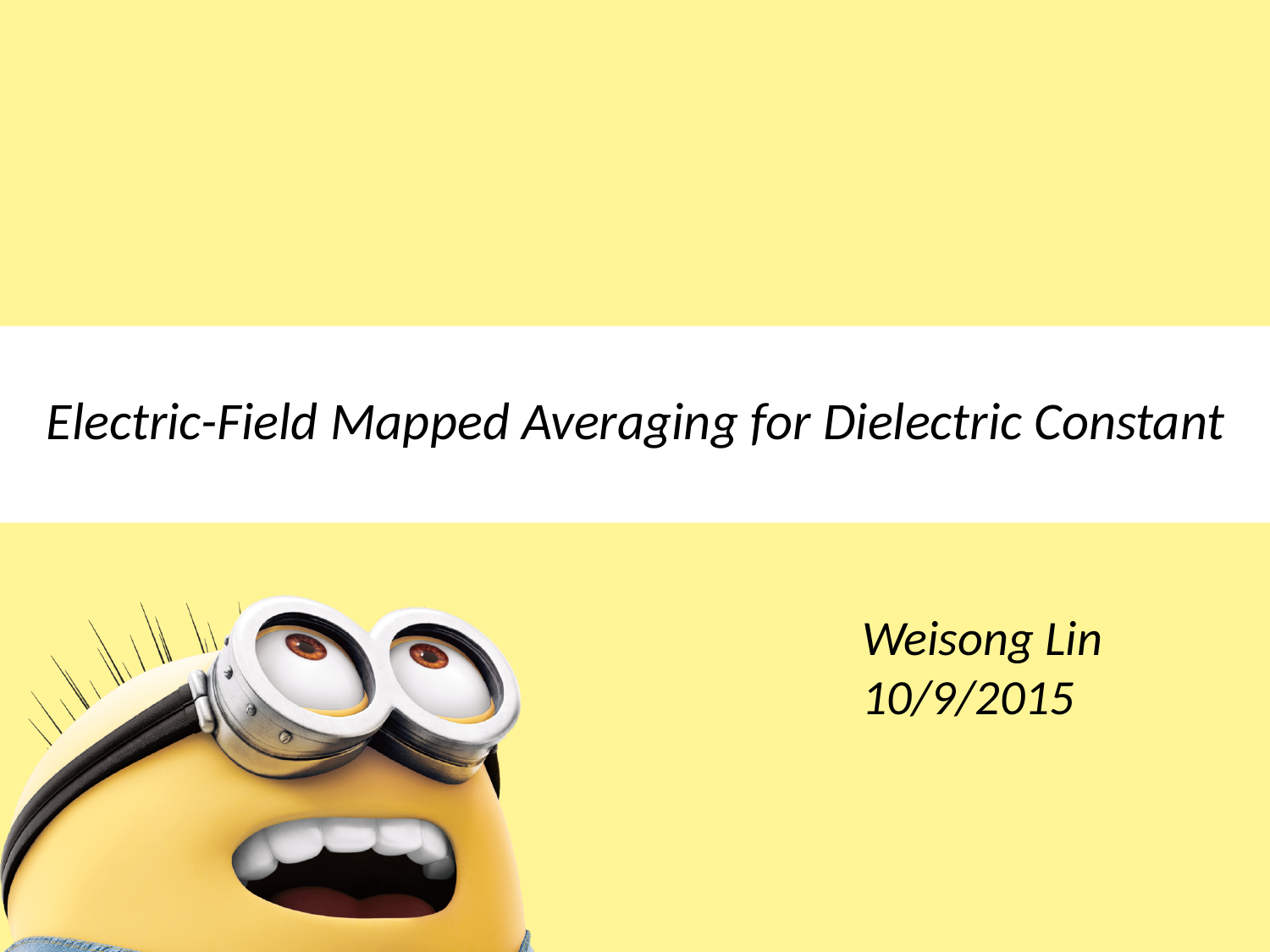

Electric-Field Mapped Averaging for Dielectric Constant
Weisong Lin
10/9/2015